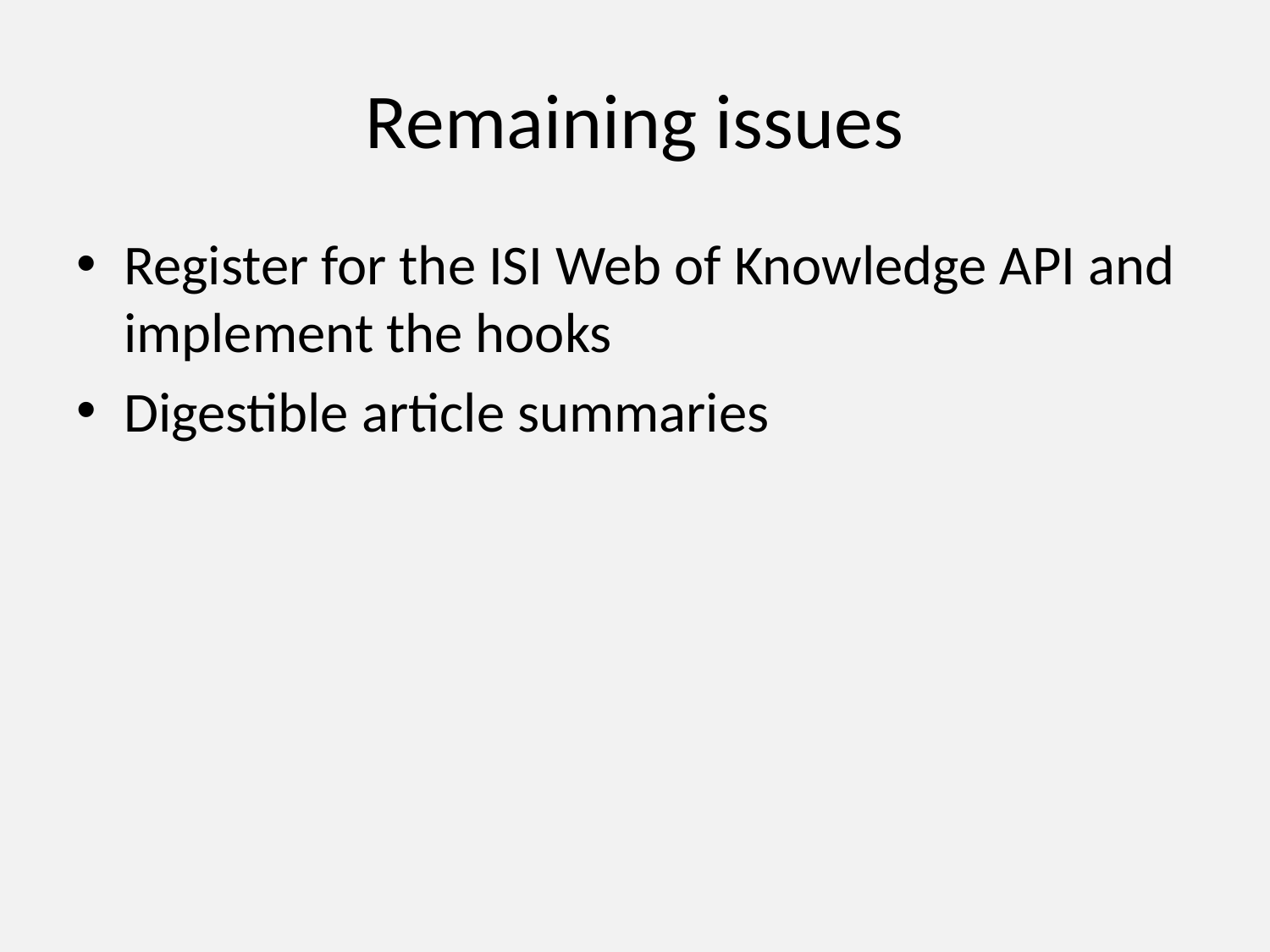

# Remaining issues
Register for the ISI Web of Knowledge API and implement the hooks
Digestible article summaries